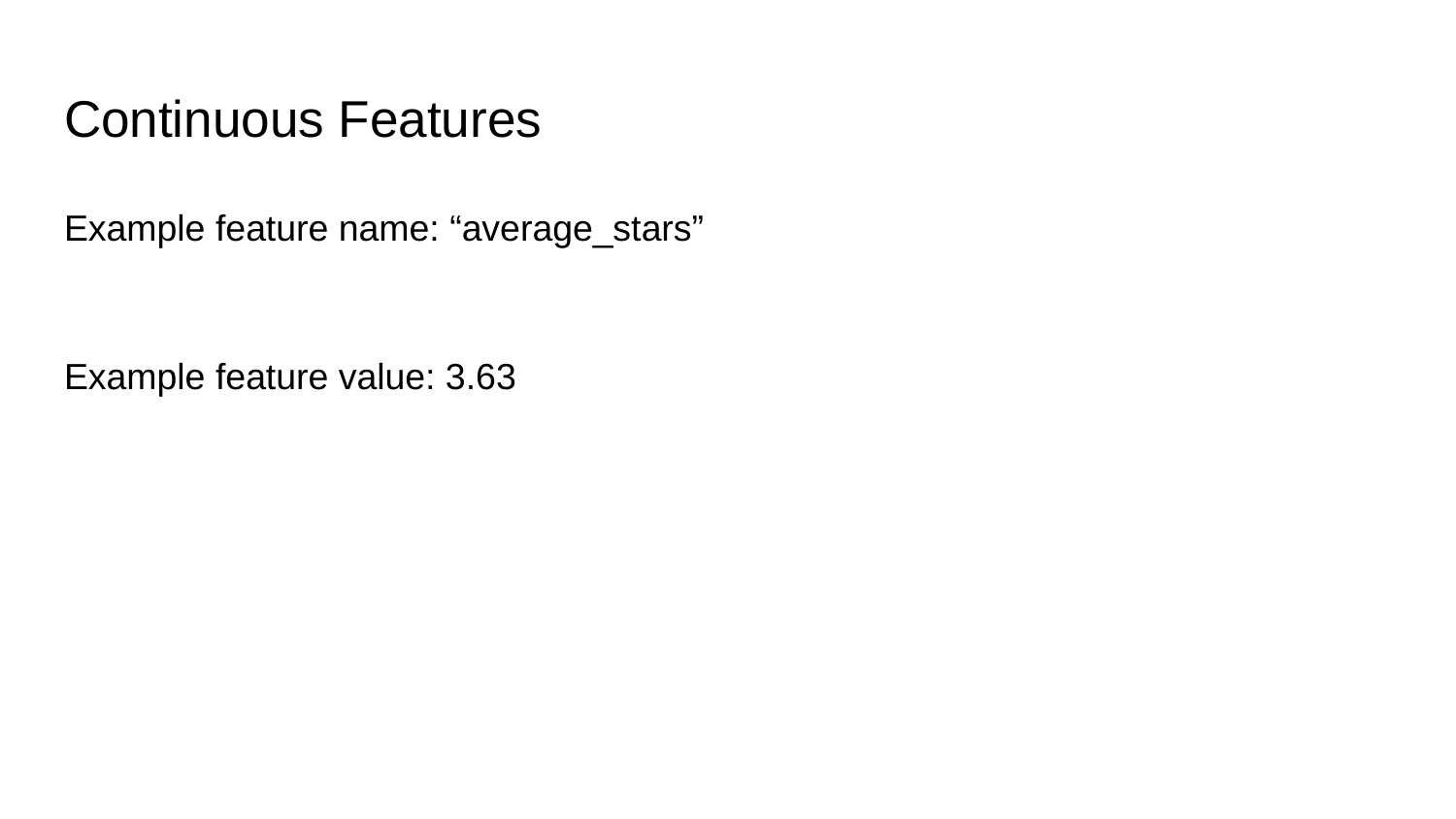

# Continuous Features
Example feature name: “average_stars”

Example feature value: 3.63